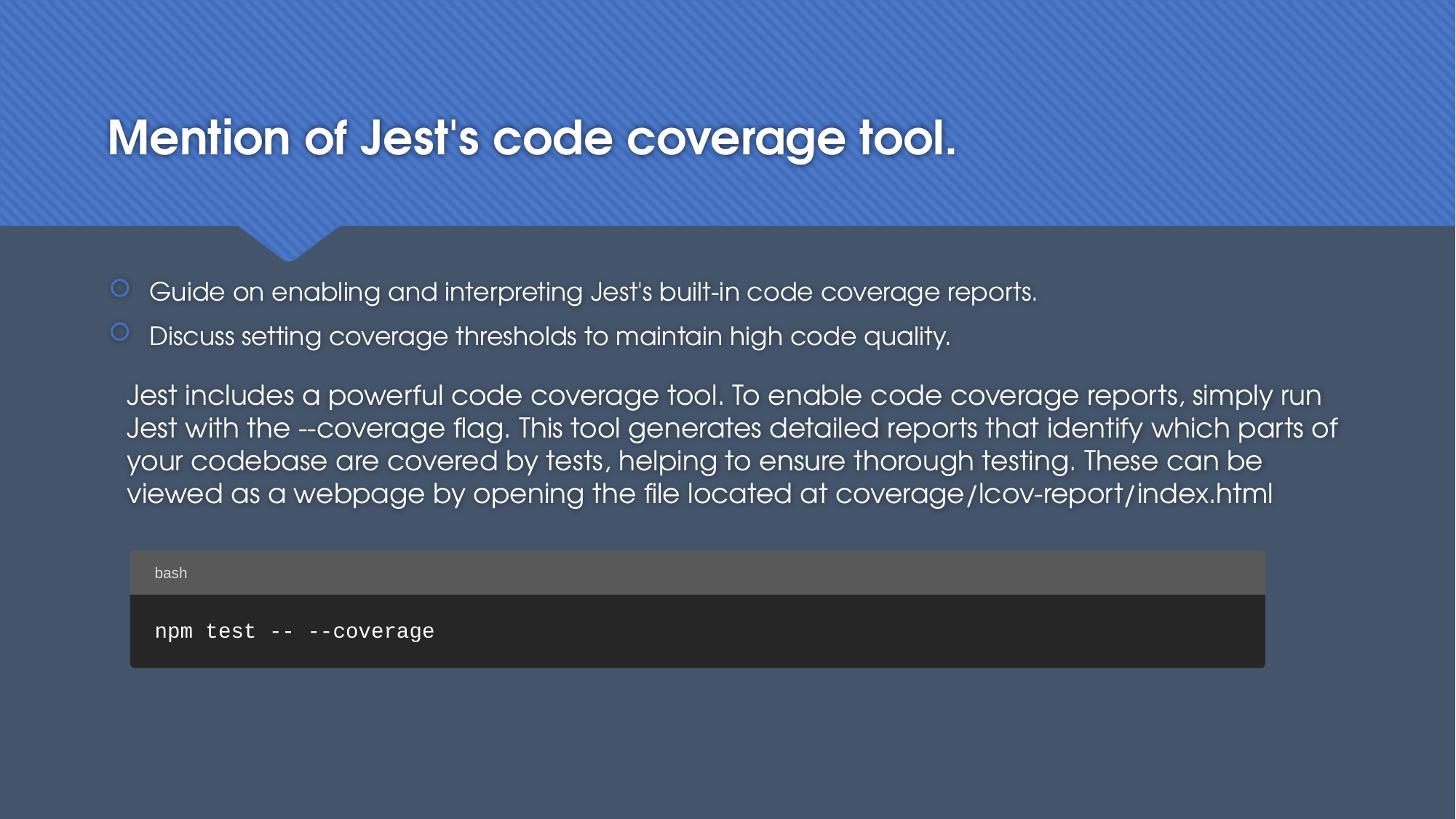

# Mention of Jest's code coverage tool.
Guide on enabling and interpreting Jest's built-in code coverage reports.
Discuss setting coverage thresholds to maintain high code quality.
Jest includes a powerful code coverage tool. To enable code coverage reports, simply run Jest with the --coverage flag. This tool generates detailed reports that identify which parts of your codebase are covered by tests, helping to ensure thorough testing. These can be viewed as a webpage by opening the file located at coverage/lcov-report/index.html

bash

npm test -- --coverage